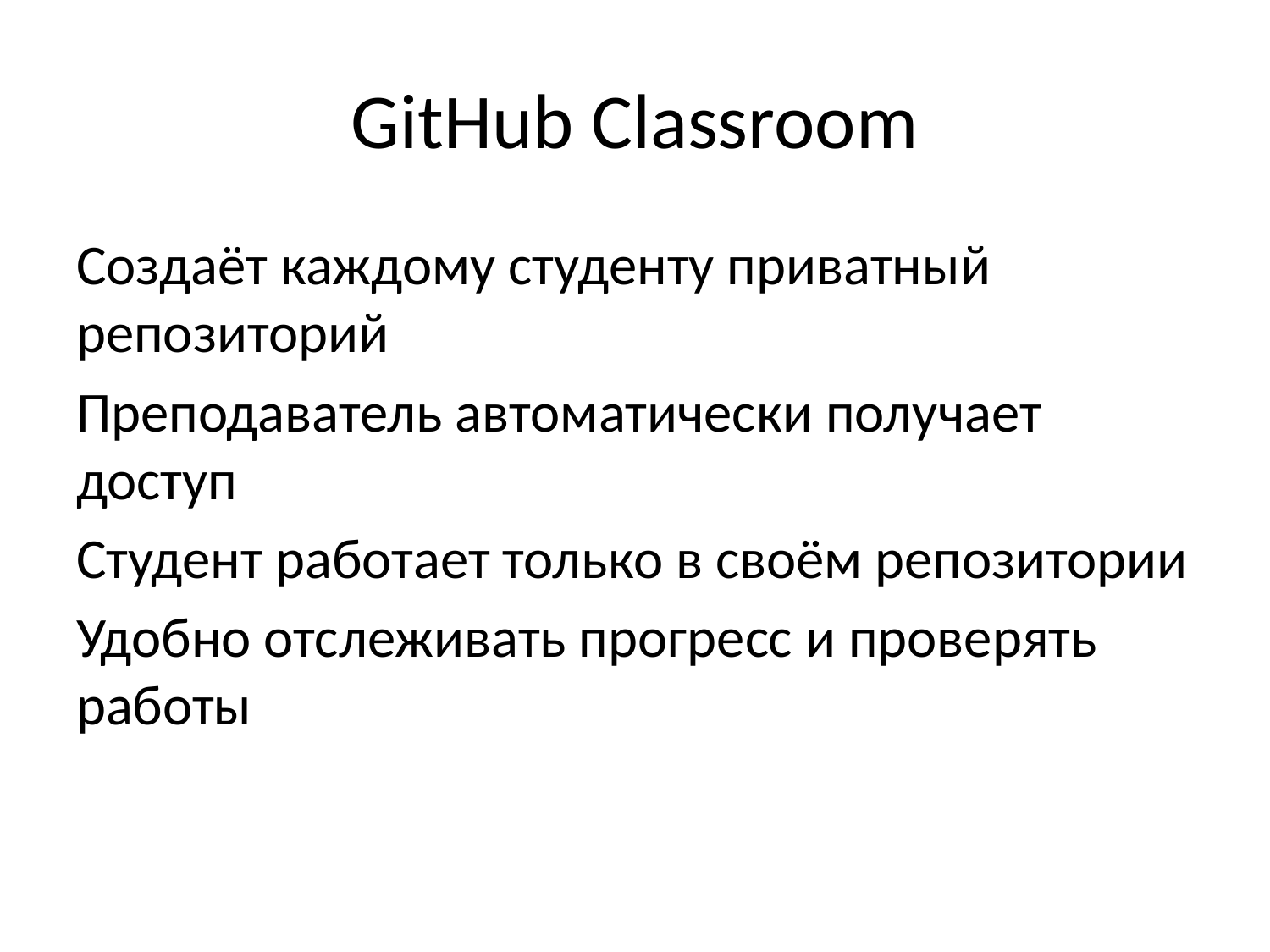

# GitHub Classroom
Создаёт каждому студенту приватный репозиторий
Преподаватель автоматически получает доступ
Студент работает только в своём репозитории
Удобно отслеживать прогресс и проверять работы